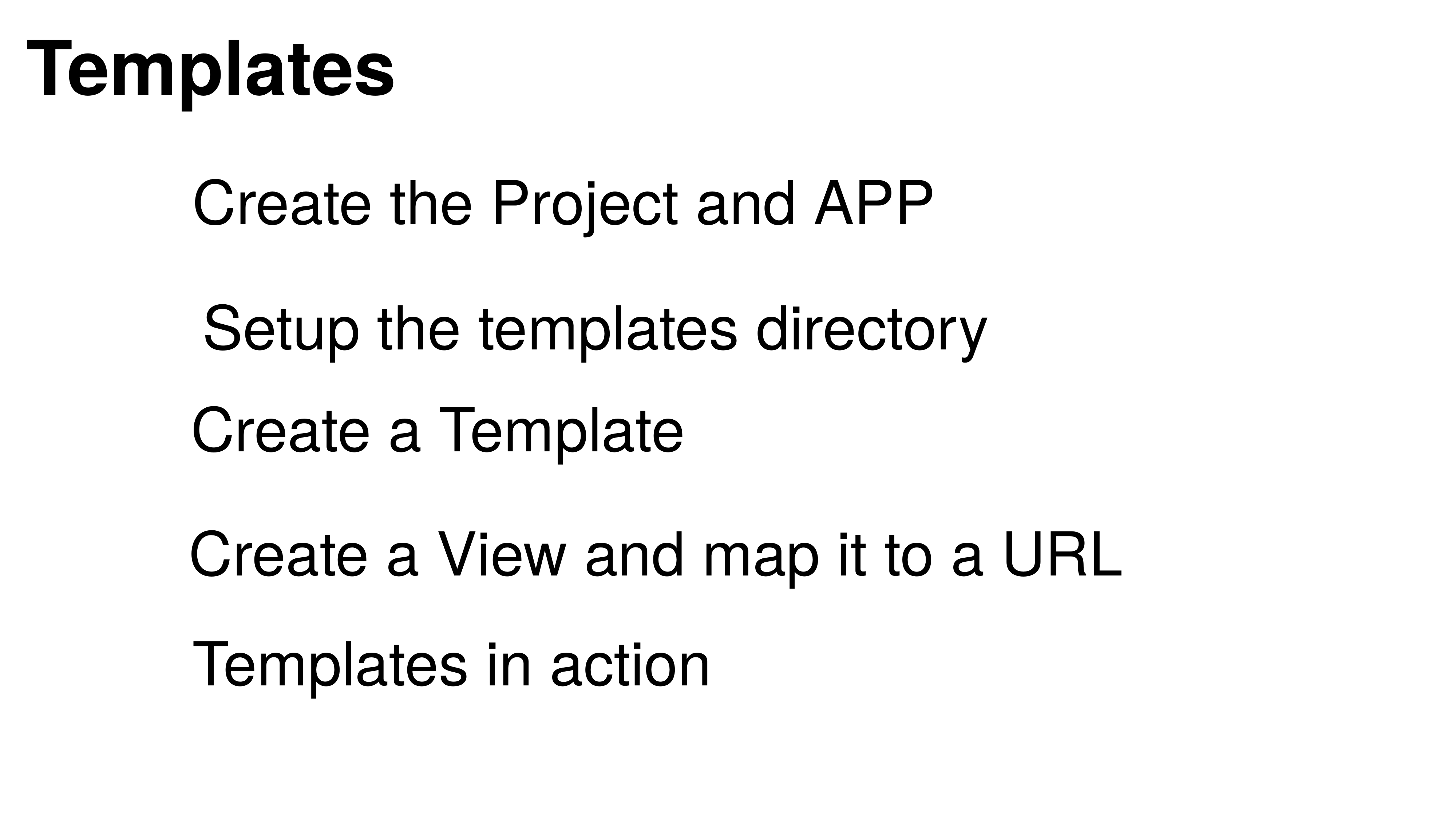

Templates
Create the Project and APP
Setup the templates directory
Create a Template
Create a View and map it to a URL
Templates in action